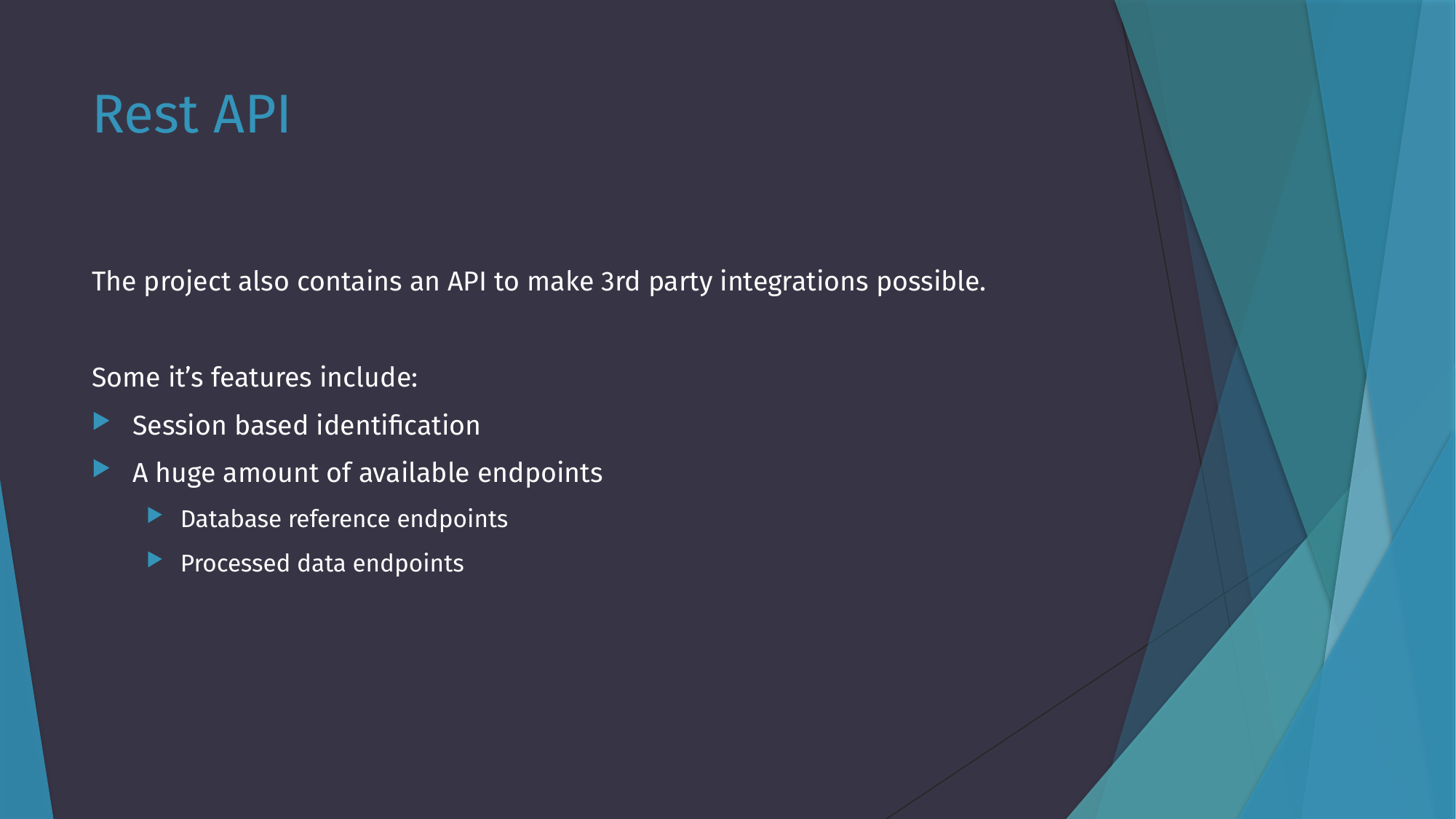

# Rest API
The project also contains an API to make 3rd party integrations possible.

Some it’s features include:
Session based identification
A huge amount of available endpoints
Database reference endpoints
Processed data endpoints